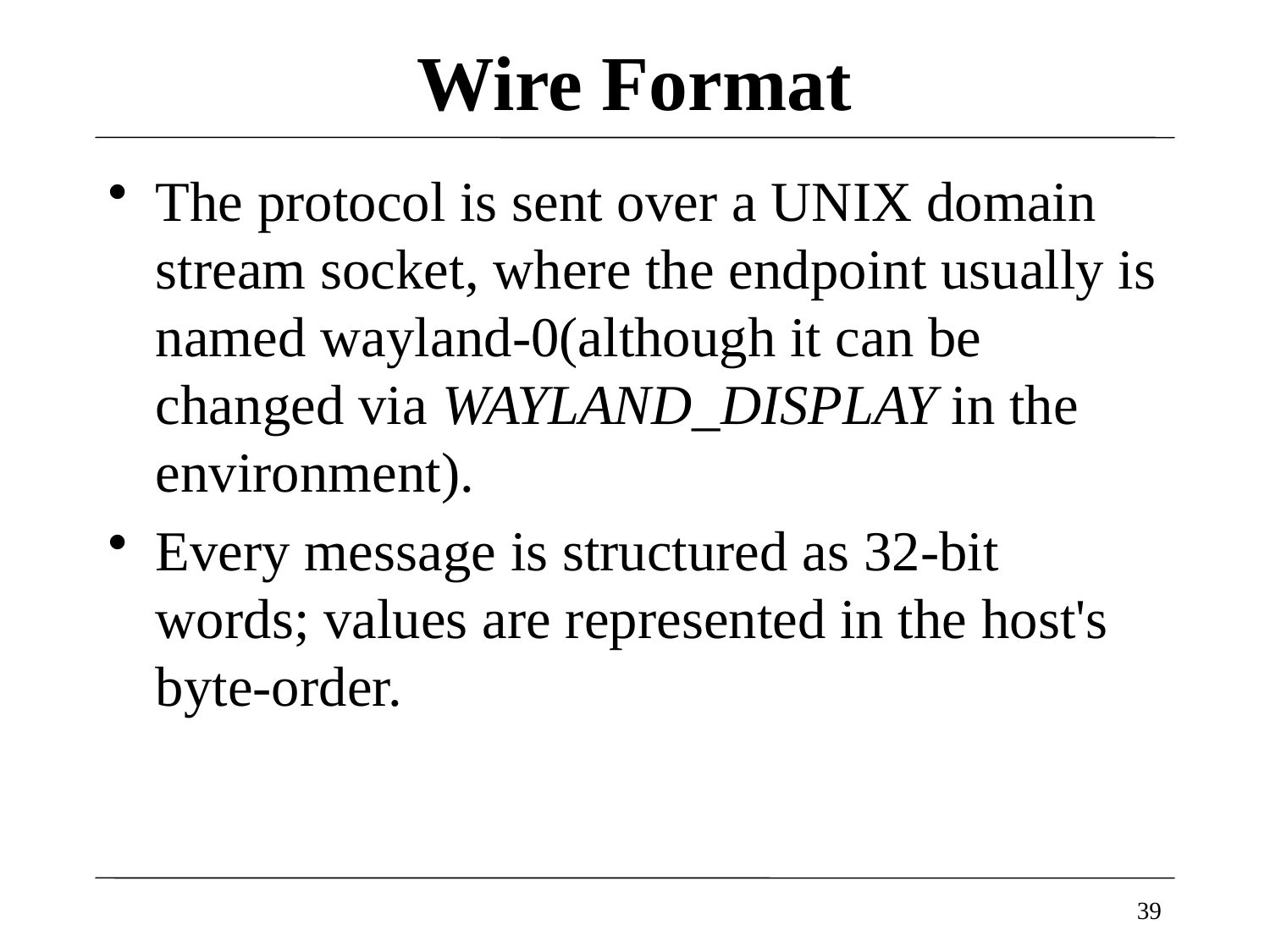

# Wire Format
The protocol is sent over a UNIX domain stream socket, where the endpoint usually is named wayland-0(although it can be changed via WAYLAND_DISPLAY in the environment).
Every message is structured as 32-bit words; values are represented in the host's byte-order.

39